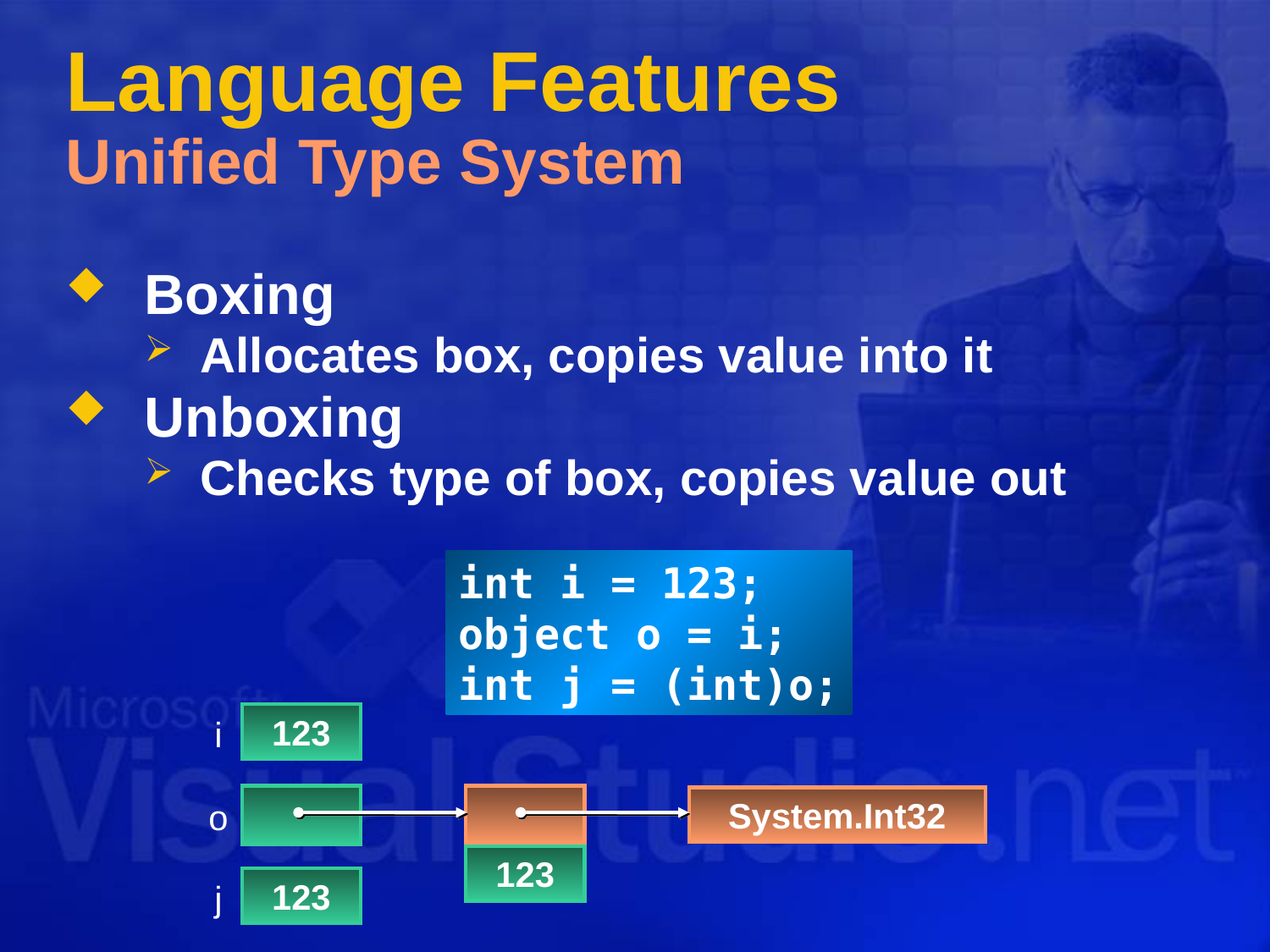

# Language Features Unified Type System
Boxing
Allocates box, copies value into it
Unboxing
Checks type of box, copies value out
int i = 123;
object o = i;
int j = (int)o;
123
i

System.Int32
o

123
123
j